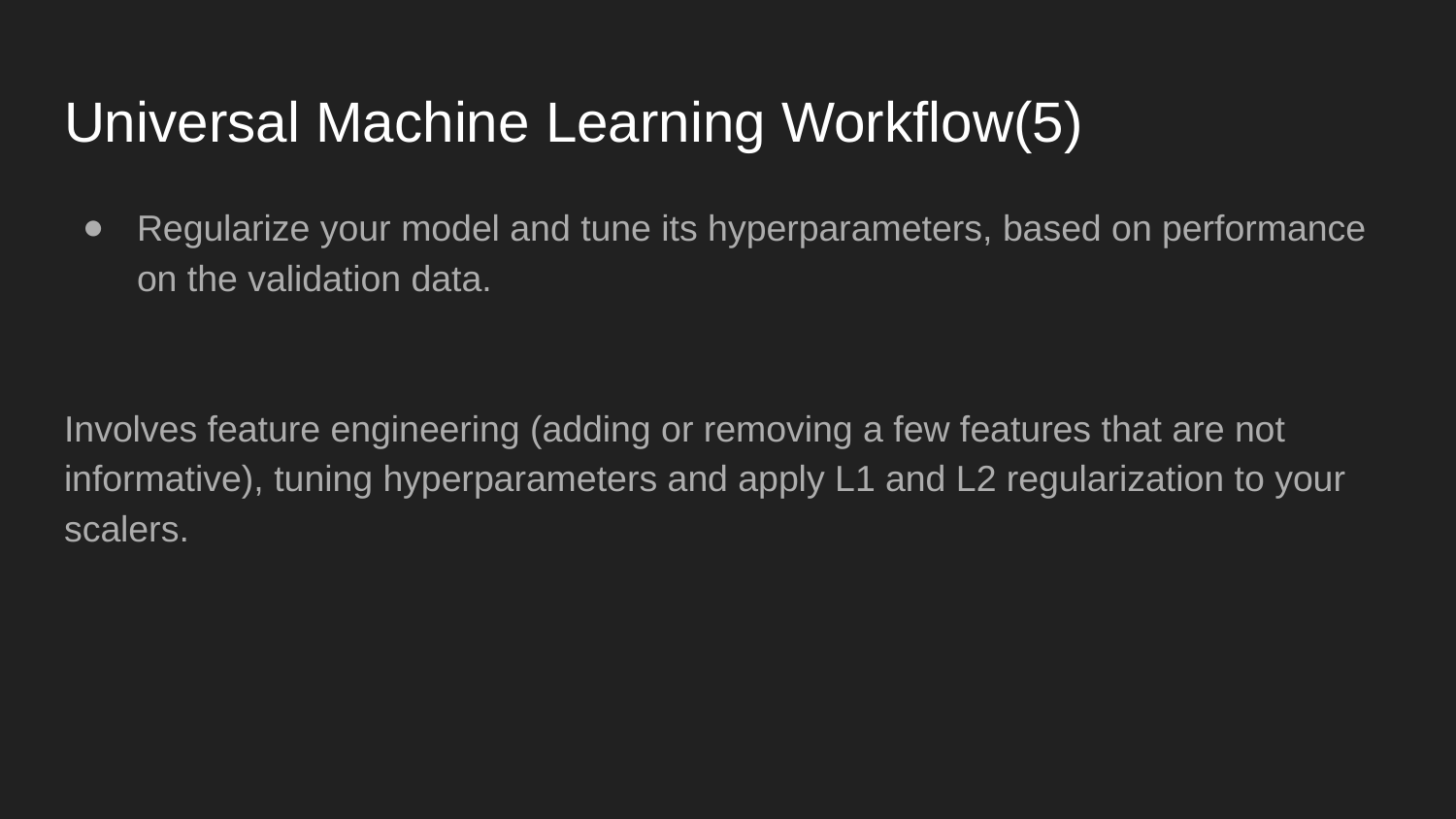

# Universal Machine Learning Workflow(5)
Regularize your model and tune its hyperparameters, based on performance on the validation data.

Involves feature engineering (adding or removing a few features that are not informative), tuning hyperparameters and apply L1 and L2 regularization to your scalers.